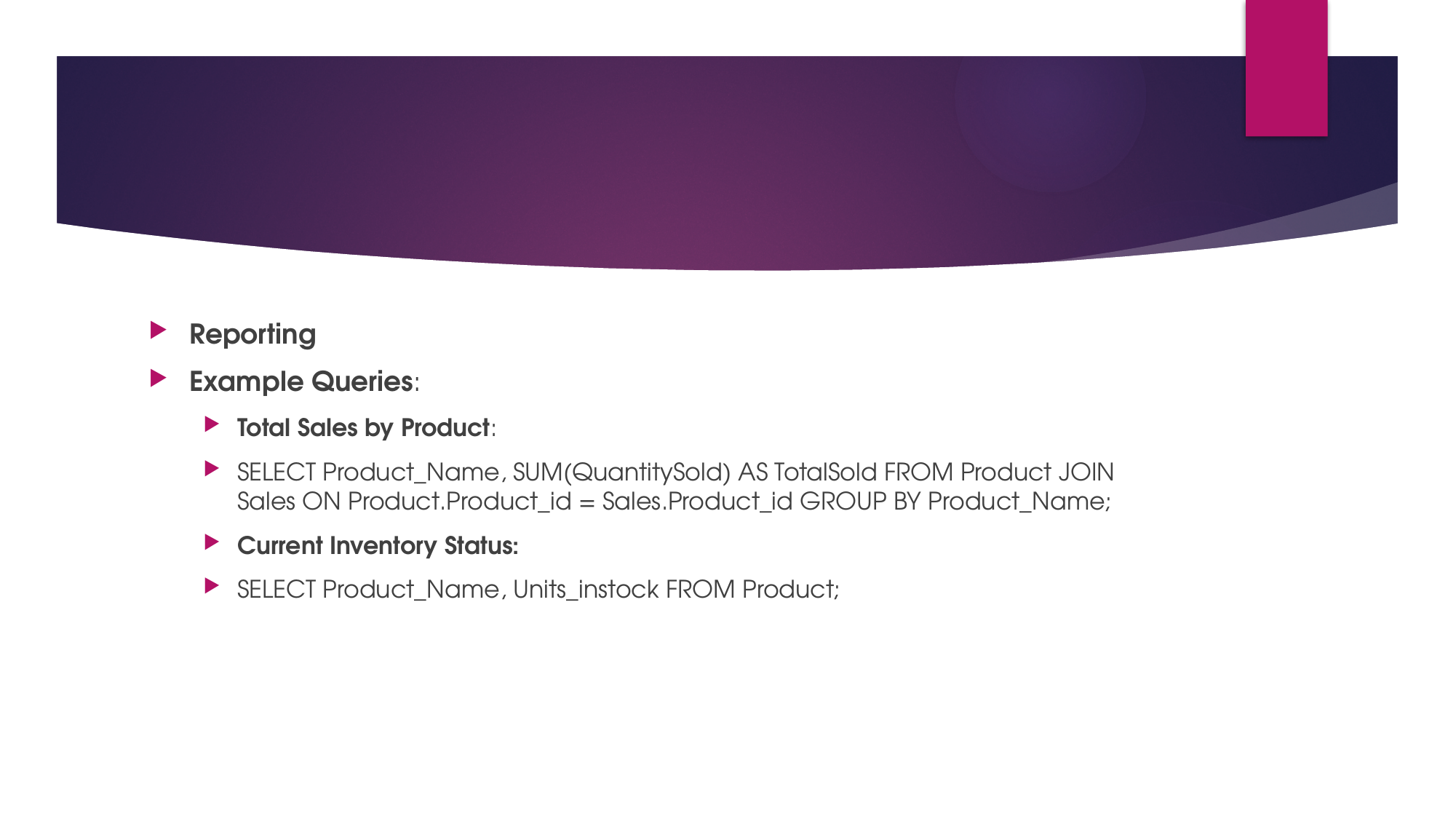

Reporting
Example Queries:
Total Sales by Product:
SELECT Product_Name, SUM(QuantitySold) AS TotalSold FROM Product JOIN Sales ON Product.Product_id = Sales.Product_id GROUP BY Product_Name;
Current Inventory Status:
SELECT Product_Name, Units_instock FROM Product;